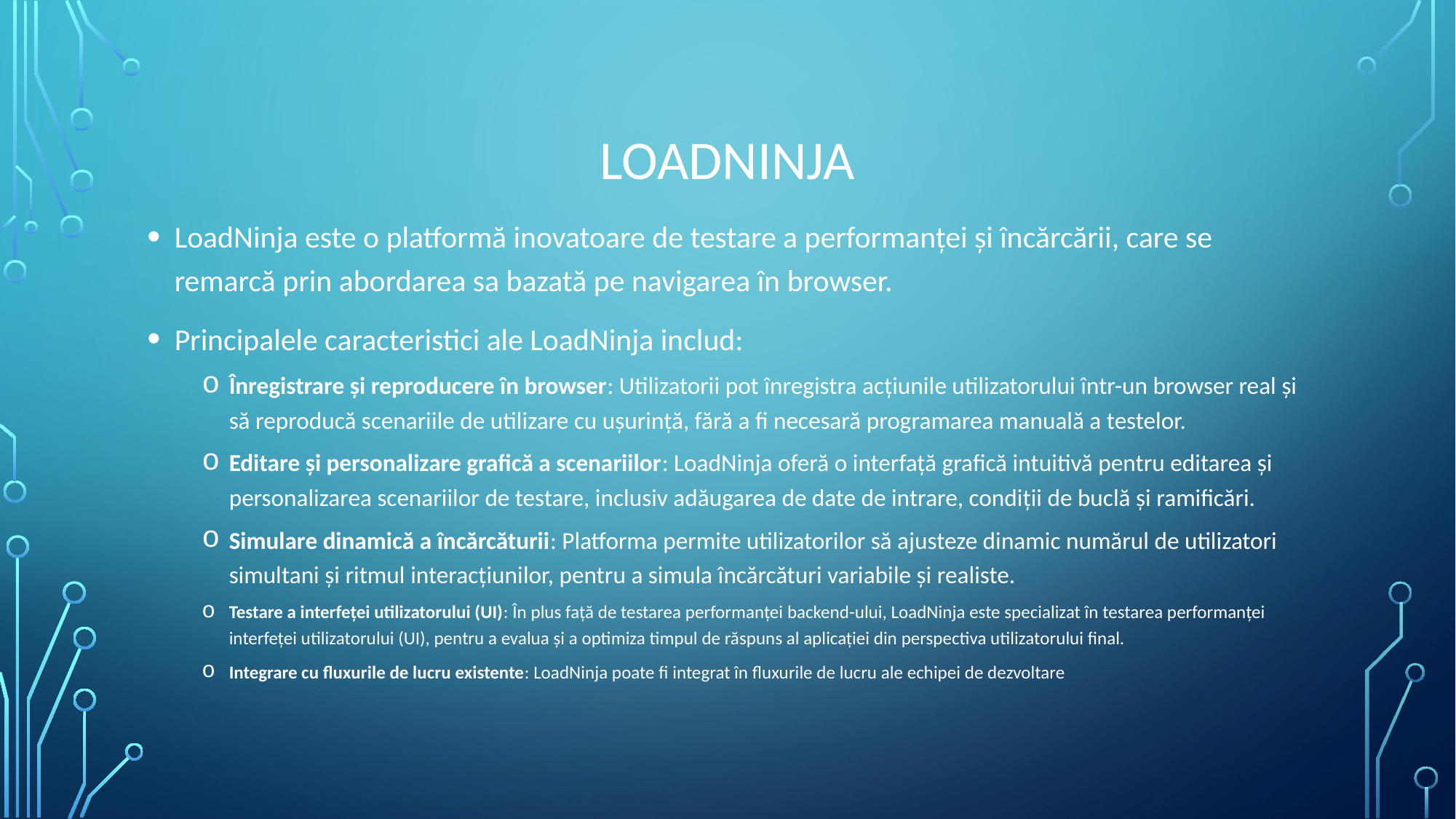

# LoadNinja
LoadNinja este o platformă inovatoare de testare a performanței și încărcării, care se remarcă prin abordarea sa bazată pe navigarea în browser.
Principalele caracteristici ale LoadNinja includ:
Înregistrare și reproducere în browser: Utilizatorii pot înregistra acțiunile utilizatorului într-un browser real și să reproducă scenariile de utilizare cu ușurință, fără a fi necesară programarea manuală a testelor.
Editare și personalizare grafică a scenariilor: LoadNinja oferă o interfață grafică intuitivă pentru editarea și personalizarea scenariilor de testare, inclusiv adăugarea de date de intrare, condiții de buclă și ramificări.
Simulare dinamică a încărcăturii: Platforma permite utilizatorilor să ajusteze dinamic numărul de utilizatori simultani și ritmul interacțiunilor, pentru a simula încărcături variabile și realiste.
Testare a interfeței utilizatorului (UI): În plus față de testarea performanței backend-ului, LoadNinja este specializat în testarea performanței interfeței utilizatorului (UI), pentru a evalua și a optimiza timpul de răspuns al aplicației din perspectiva utilizatorului final.
Integrare cu fluxurile de lucru existente: LoadNinja poate fi integrat în fluxurile de lucru ale echipei de dezvoltare